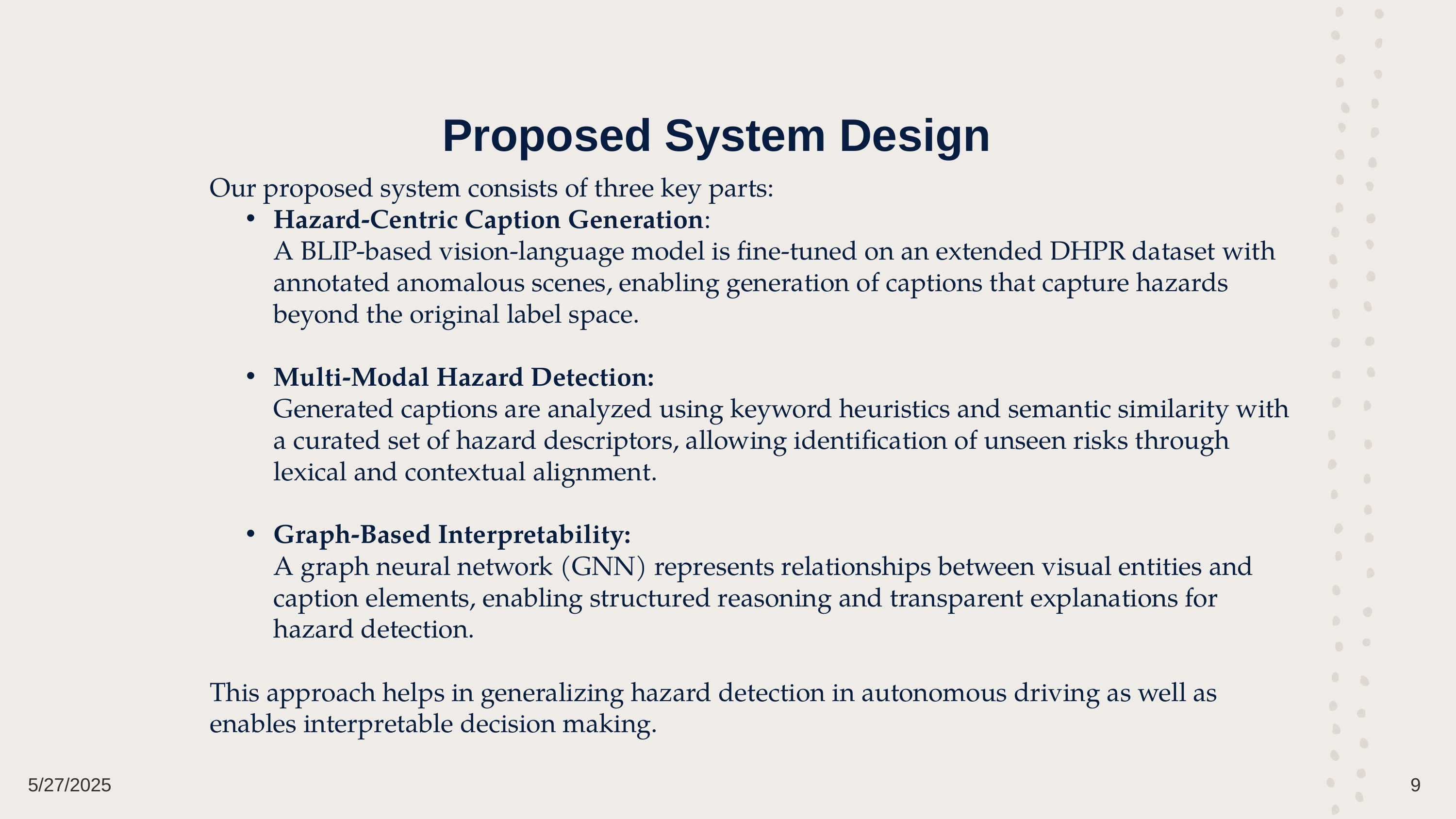

Proposed System Design
Our proposed system consists of three key parts:
Hazard-Centric Caption Generation:
A BLIP-based vision-language model is fine-tuned on an extended DHPR dataset with annotated anomalous scenes, enabling generation of captions that capture hazards beyond the original label space.

Multi-Modal Hazard Detection:
Generated captions are analyzed using keyword heuristics and semantic similarity with a curated set of hazard descriptors, allowing identification of unseen risks through lexical and contextual alignment.

Graph-Based Interpretability:
A graph neural network (GNN) represents relationships between visual entities and caption elements, enabling structured reasoning and transparent explanations for hazard detection.

This approach helps in generalizing hazard detection in autonomous driving as well as enables interpretable decision making.
5/27/2025
9